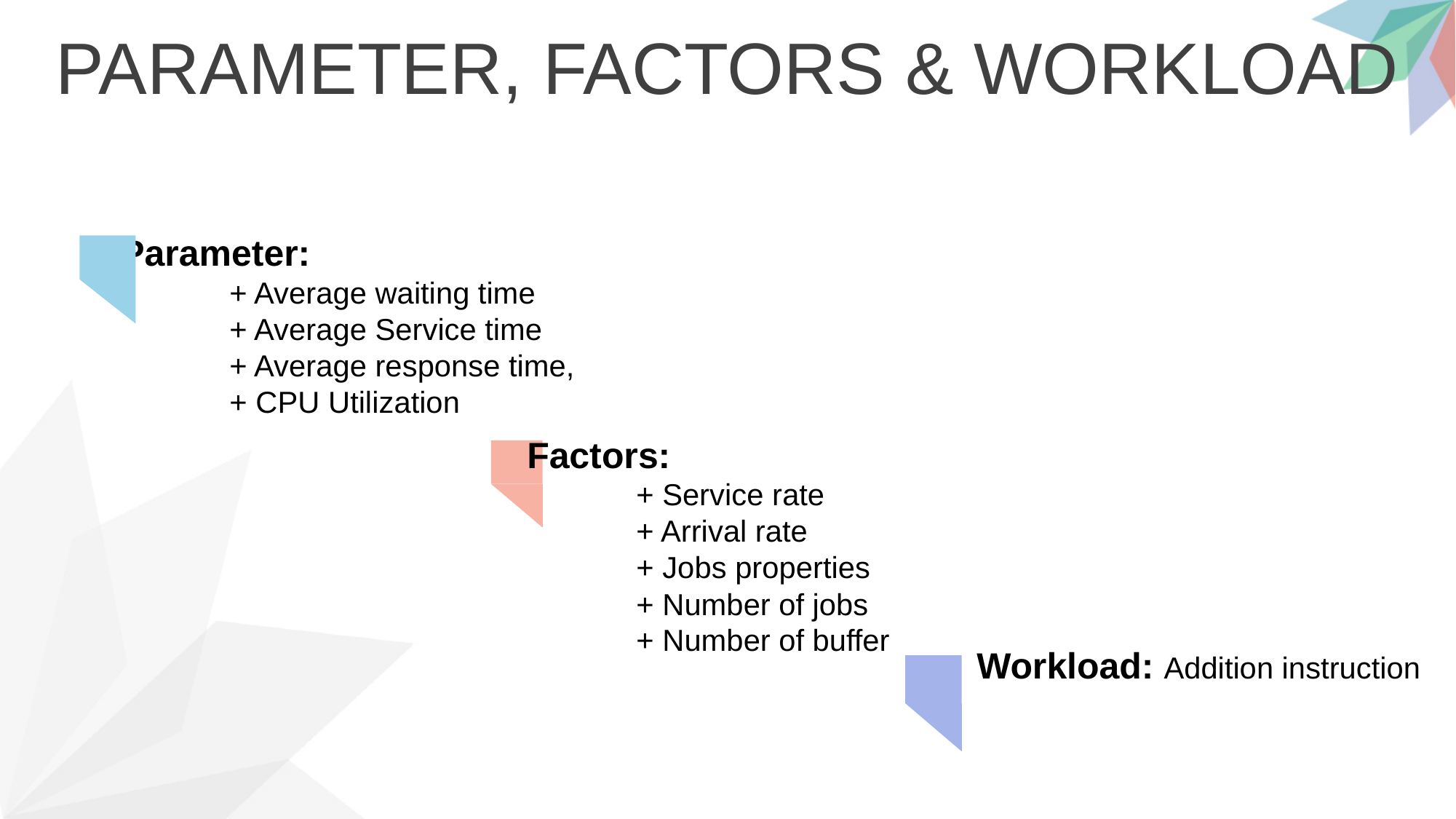

PARAMETER, FACTORS & WORKLOAD
Parameter:
	+ Average waiting time
	+ Average Service time
	+ Average response time,
	+ CPU Utilization

Factors:
	+ Service rate
	+ Arrival rate
	+ Jobs properties
	+ Number of jobs
	+ Number of buffer

Workload: Addition instruction